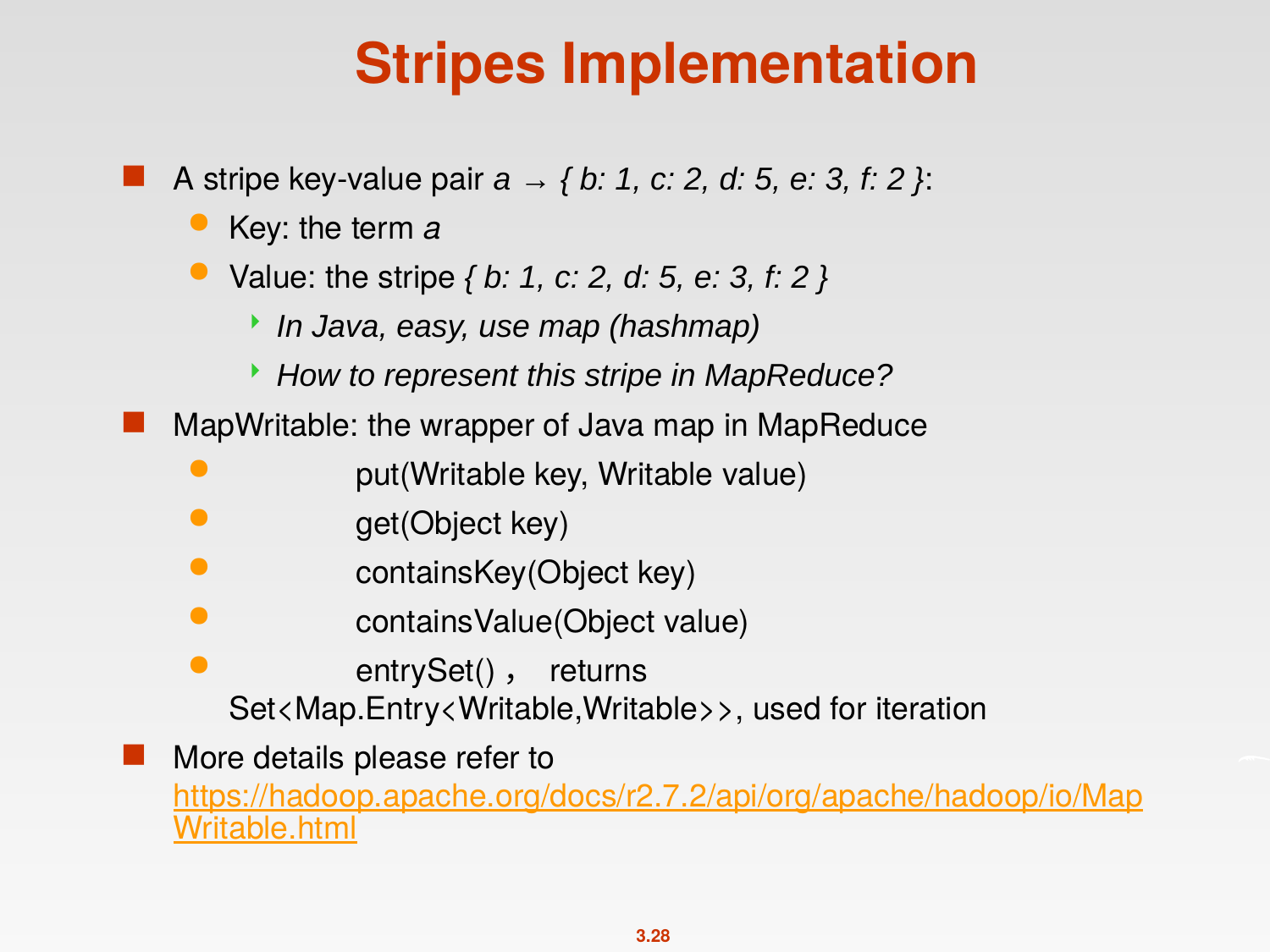

# Stripes Implementation
A stripe key-value pair a → { b: 1, c: 2, d: 5, e: 3, f: 2 }:
Key: the term a
Value: the stripe { b: 1, c: 2, d: 5, e: 3, f: 2 }
In Java, easy, use map (hashmap)
How to represent this stripe in MapReduce?
MapWritable: the wrapper of Java map in MapReduce
	put(Writable key, Writable value)
	get(Object key)
	containsKey(Object key)
	containsValue(Object value)
	entrySet()， returns Set<Map.Entry<Writable,Writable>>, used for iteration
More details please refer to https://hadoop.apache.org/docs/r2.7.2/api/org/apache/hadoop/io/MapWritable.html